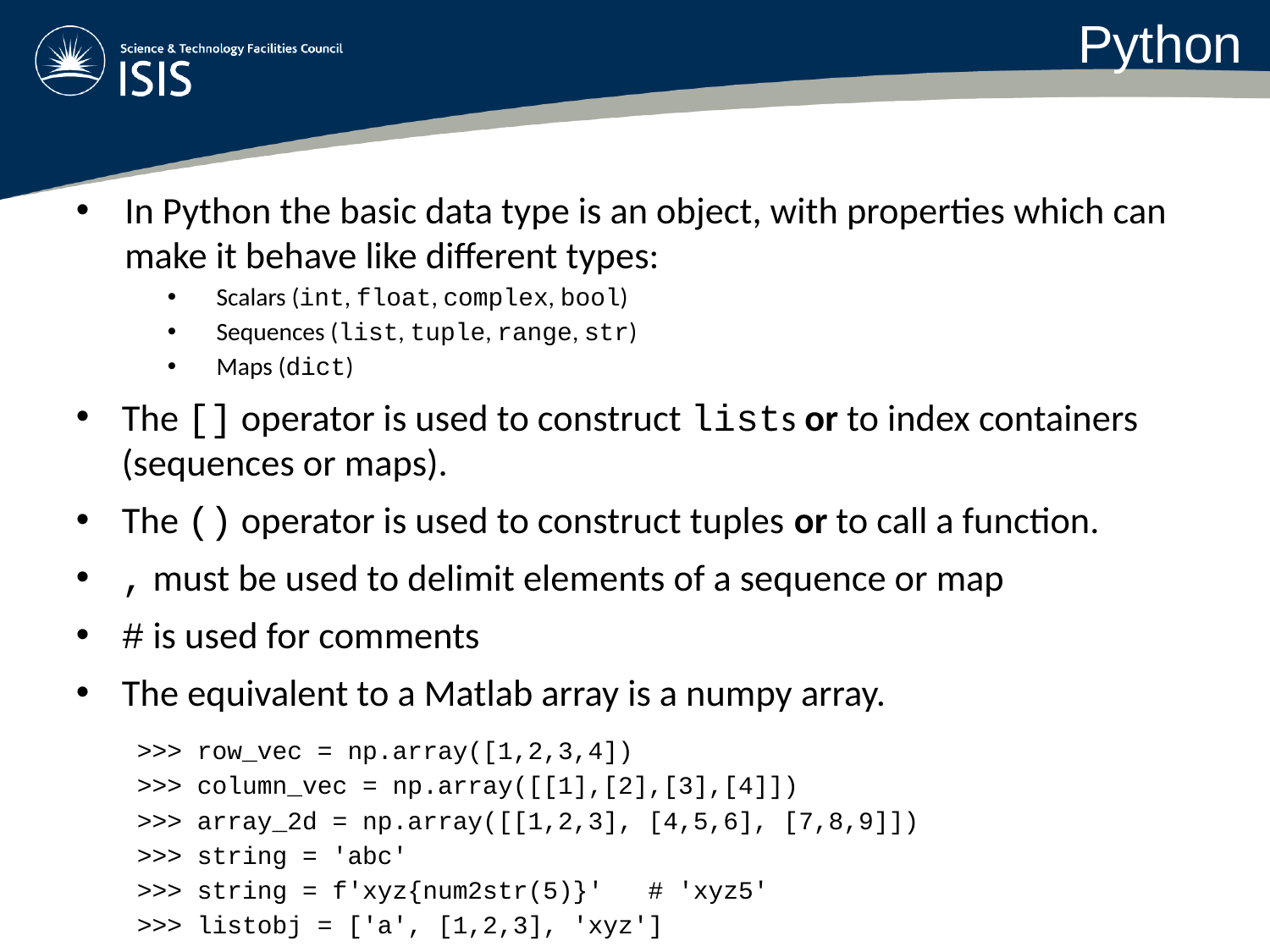

Python
In Python the basic data type is an object, with properties which can make it behave like different types:
Scalars (int, float, complex, bool)
Sequences (list, tuple, range, str)
Maps (dict)
The [] operator is used to construct lists or to index containers (sequences or maps).
The () operator is used to construct tuples or to call a function.
, must be used to delimit elements of a sequence or map
# is used for comments
The equivalent to a Matlab array is a numpy array.

>>> row_vec = np.array([1,2,3,4])
>>> column_vec = np.array([[1],[2],[3],[4]])
>>> array_2d = np.array([[1,2,3], [4,5,6], [7,8,9]])
>>> string = 'abc'
>>> string = f'xyz{num2str(5)}'   # 'xyz5'
>>> listobj = ['a', [1,2,3], 'xyz']